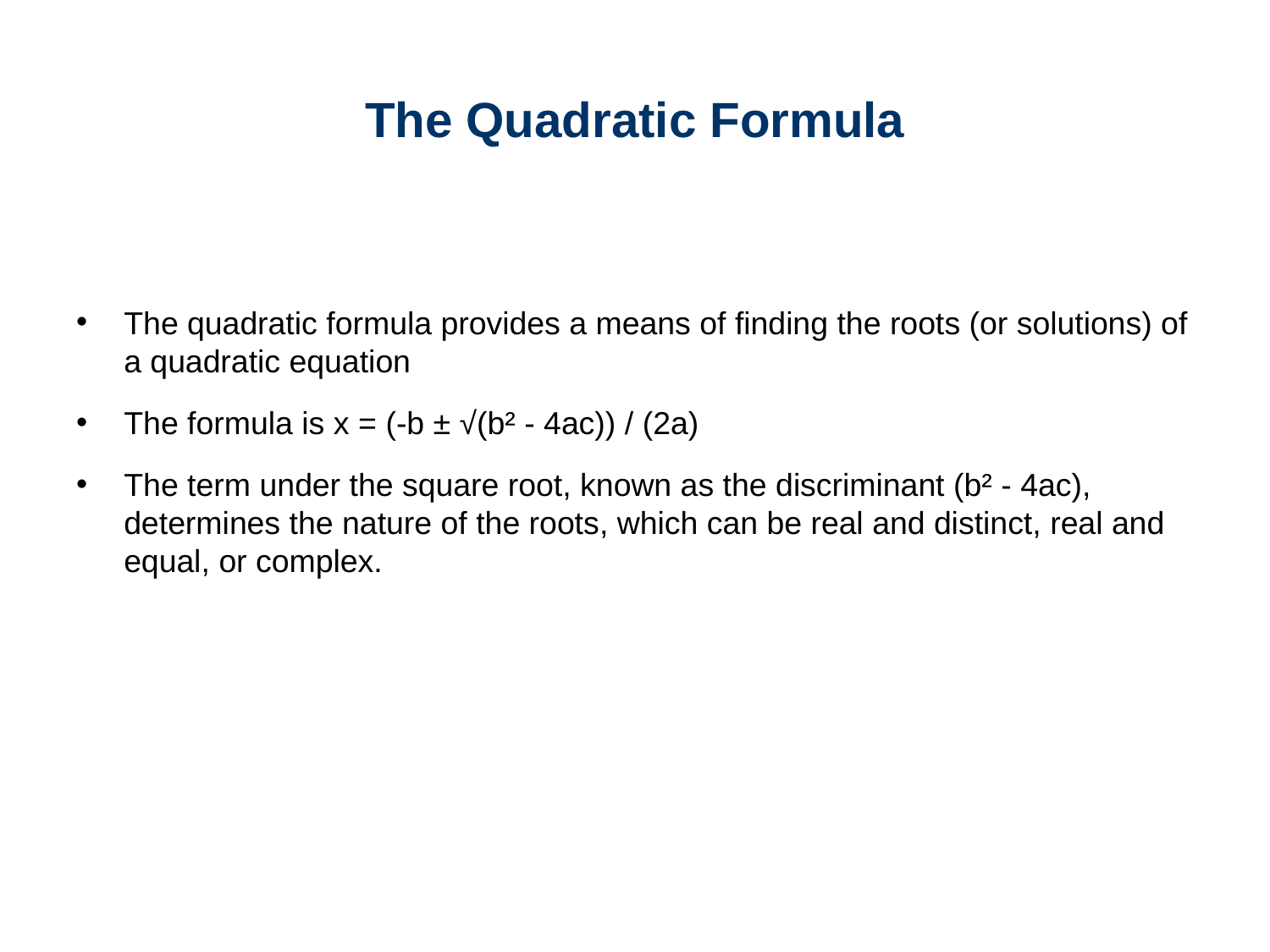

# The Quadratic Formula

The quadratic formula provides a means of finding the roots (or solutions) of a quadratic equation
The formula is x = (-b ± √(b² - 4ac)) / (2a)
The term under the square root, known as the discriminant (b² - 4ac), determines the nature of the roots, which can be real and distinct, real and equal, or complex.